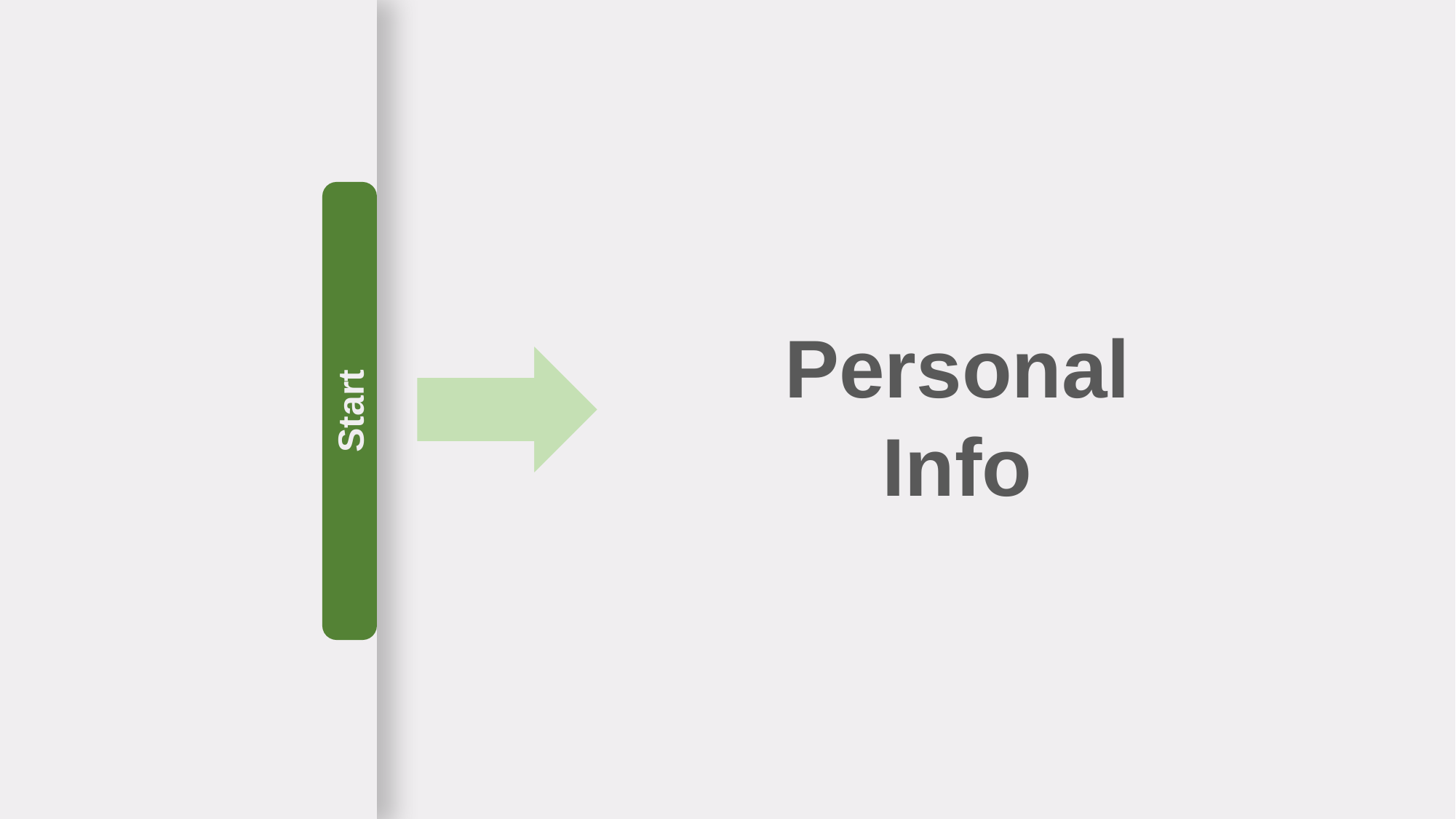

Slide 7

Start

Slide 6

Slide 5

Slide 4

Slide 3

Slide 2

Slide 1
Personal Info